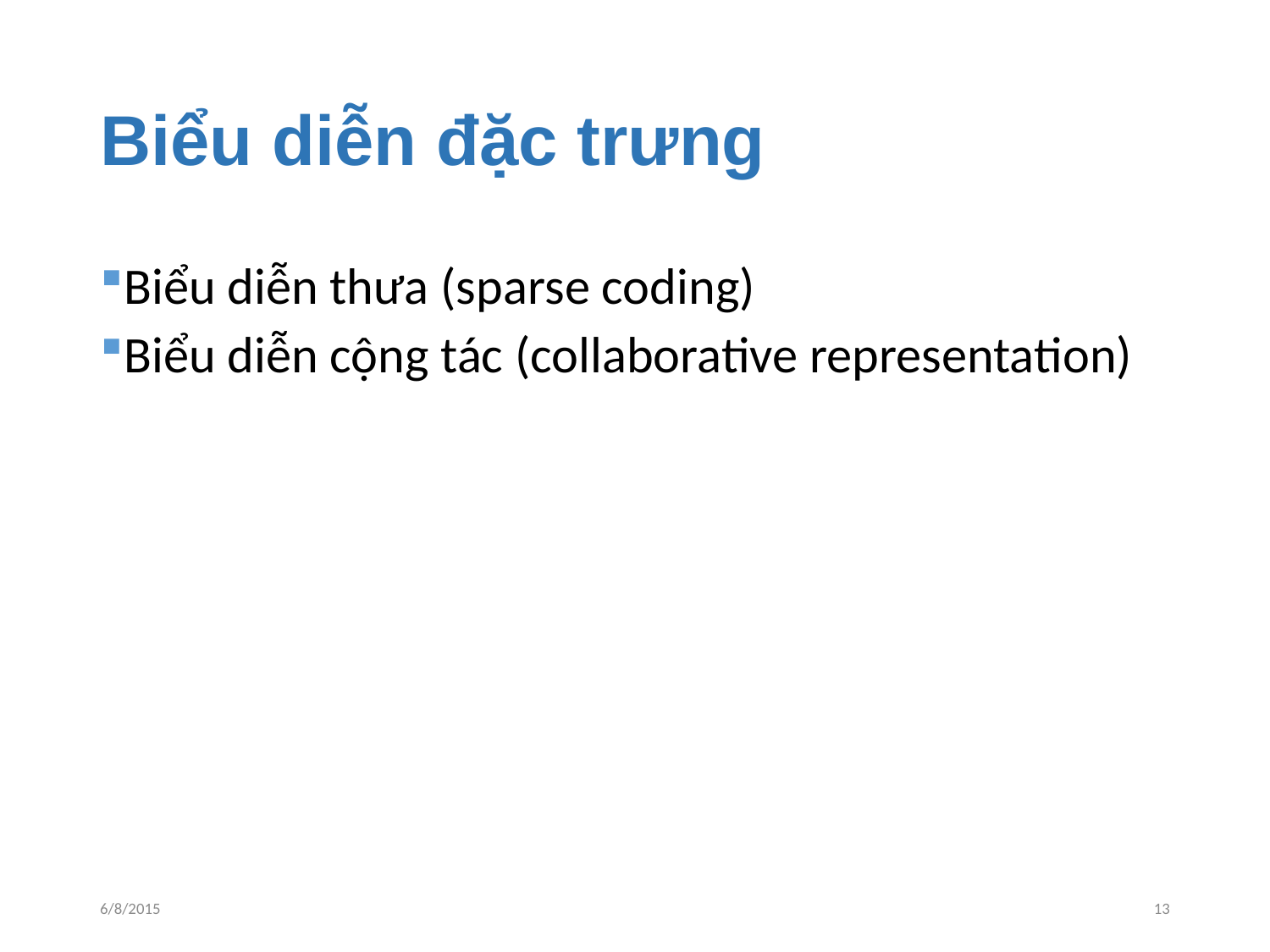

# Biểu diễn đặc trưng
Biểu diễn thưa (sparse coding)
Biểu diễn cộng tác (collaborative representation)
6/8/2015
13